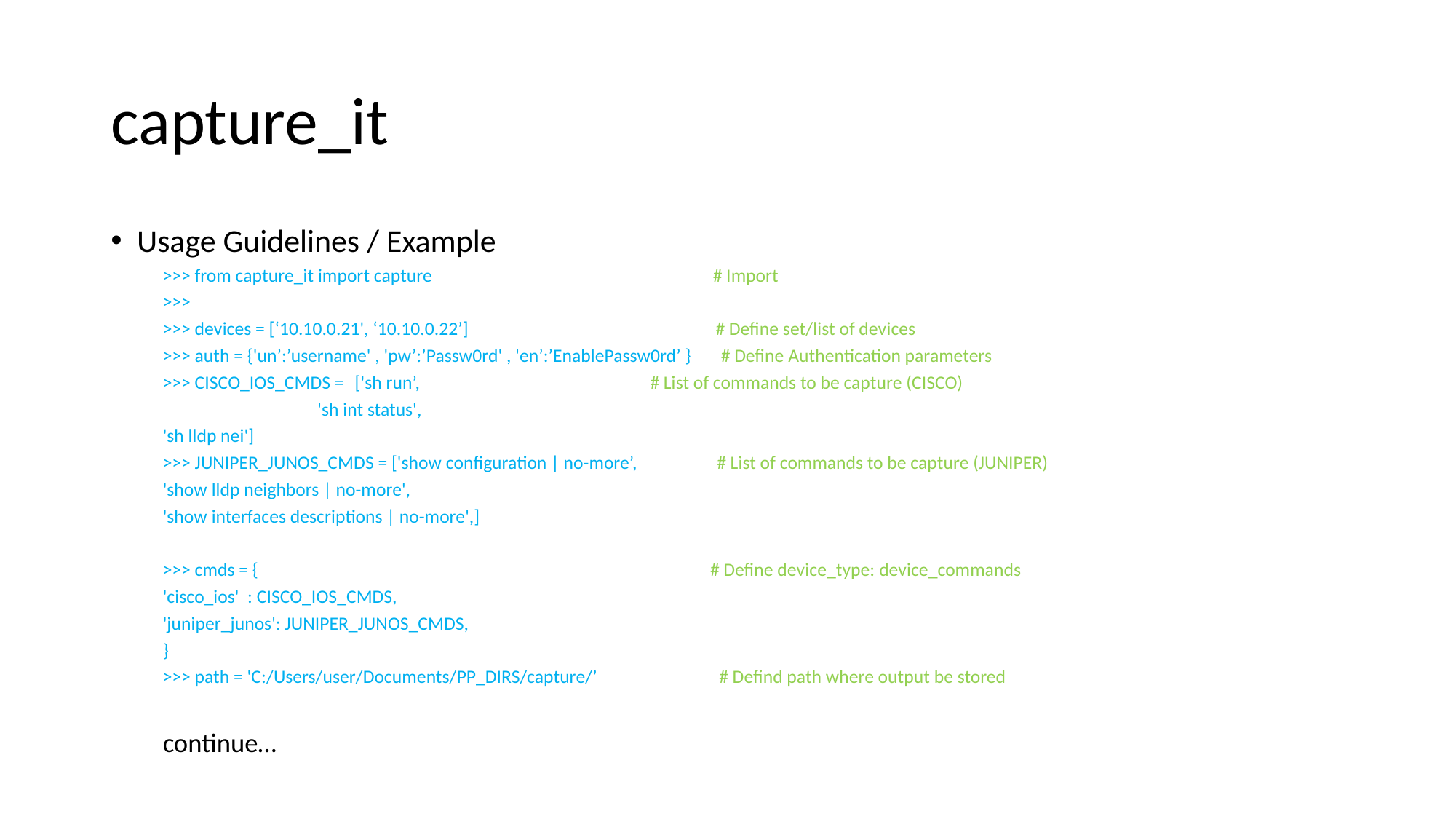

# capture_it
Usage Guidelines / Example
>>> from capture_it import capture                                                                   # Import
>>>
>>> devices = [‘10.10.0.21', ‘10.10.0.22’]                                                           # Define set/list of devices
>>> auth = {'un’:’username' , 'pw’:’Passw0rd' , 'en’:’EnablePassw0rd’ }       # Define Authentication parameters
>>> CISCO_IOS_CMDS = 	['sh run’,                                                       # List of commands to be capture (CISCO)
	                                     'sh int status',
			'sh lldp nei']
>>> JUNIPER_JUNOS_CMDS = ['show configuration | no-more’,                   # List of commands to be capture (JUNIPER)
			'show lldp neighbors | no-more',
			'show interfaces descriptions | no-more',]

>>> cmds = {                                                                                                            # Define device_type: device_commands
	'cisco_ios'  : CISCO_IOS_CMDS,
	'juniper_junos': JUNIPER_JUNOS_CMDS,
	}
>>> path = 'C:/Users/user/Documents/PP_DIRS/capture/’                             # Defind path where output be stored

continue…